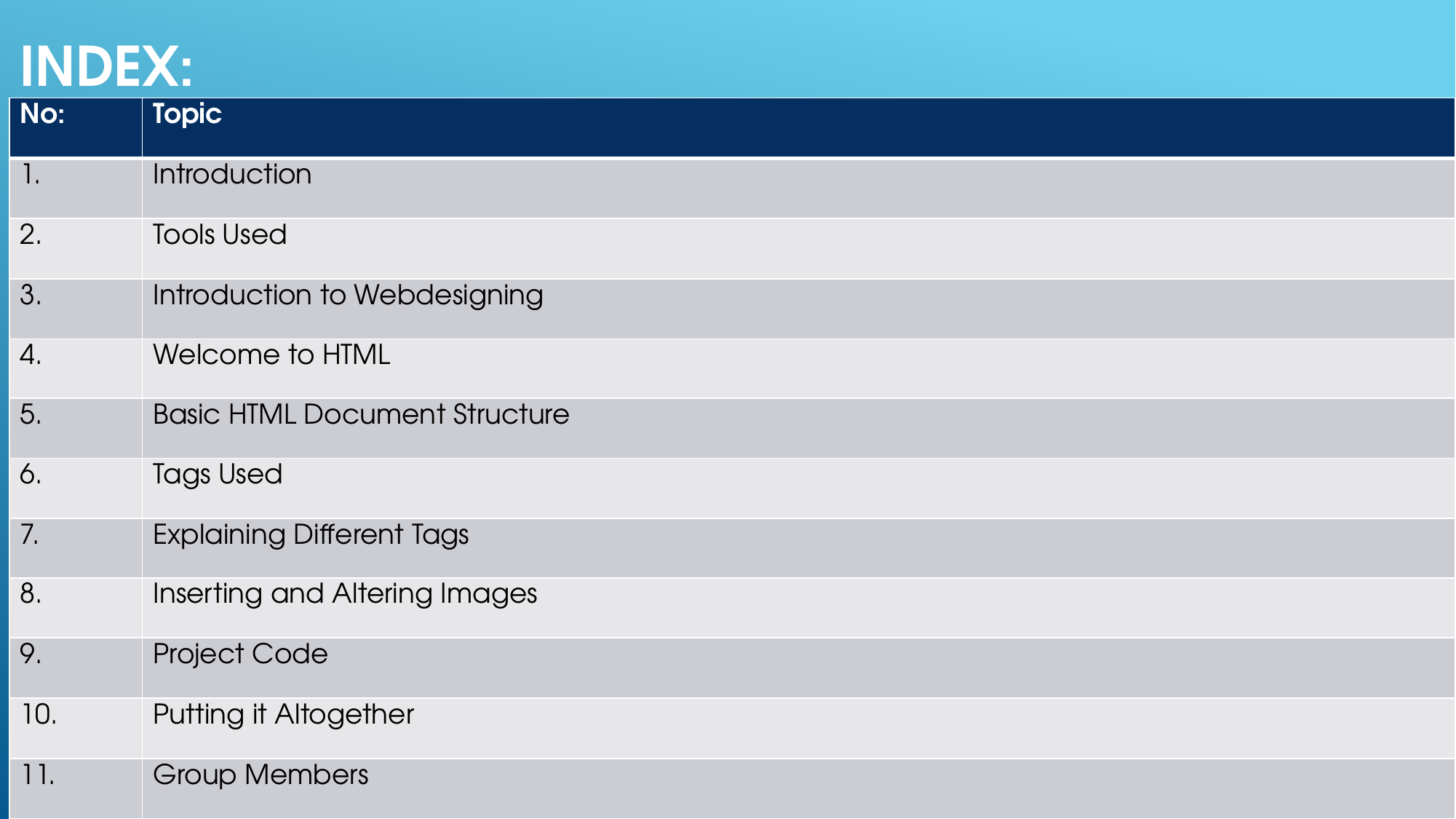

# Index:
| No: | Topic |
| --- | --- |
| 1. | Introduction |
| 2. | Tools Used |
| 3. | Introduction to Webdesigning |
| 4. | Welcome to HTML |
| 5. | Basic HTML Document Structure |
| 6. | Tags Used |
| 7. | Explaining Different Tags |
| 8. | Inserting and Altering Images |
| 9. | Project Code |
| 10. | Putting it Altogether |
| 11. | Group Members |